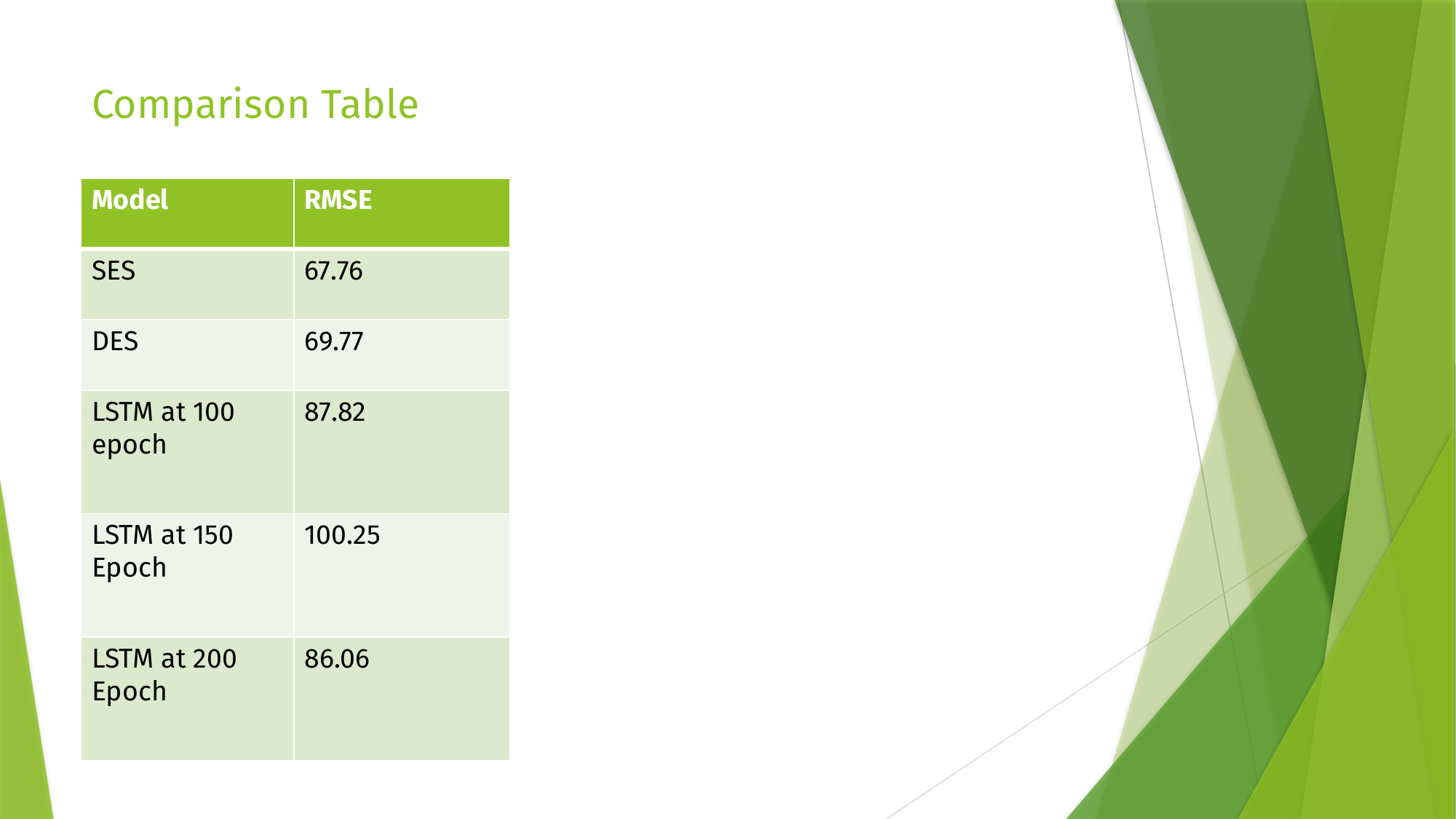

# Comparison Table .
| Model | RMSE |
| --- | --- |
| SES | 67.76 |
| DES | 69.77 |
| LSTM at 100 epoch | 87.82 |
| LSTM at 150 Epoch | 100.25 |
| LSTM at 200 Epoch | 86.06 |